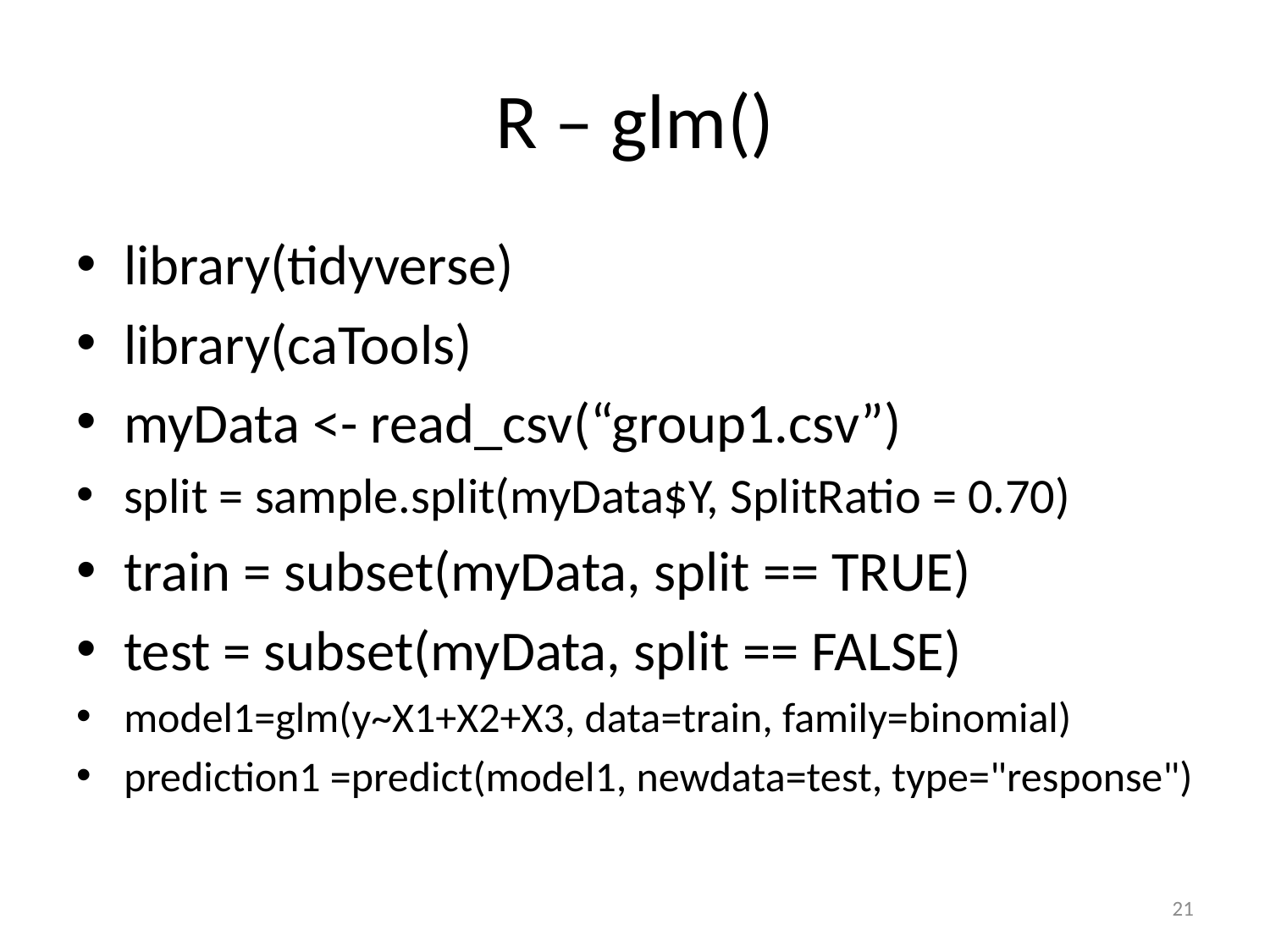

# R – glm()
library(tidyverse)
library(caTools)
myData <- read_csv(“group1.csv”)
split = sample.split(myData$Y, SplitRatio = 0.70)
train = subset(myData, split == TRUE)
test = subset(myData, split == FALSE)
model1=glm(y~X1+X2+X3, data=train, family=binomial)
prediction1 =predict(model1, newdata=test, type="response")
21